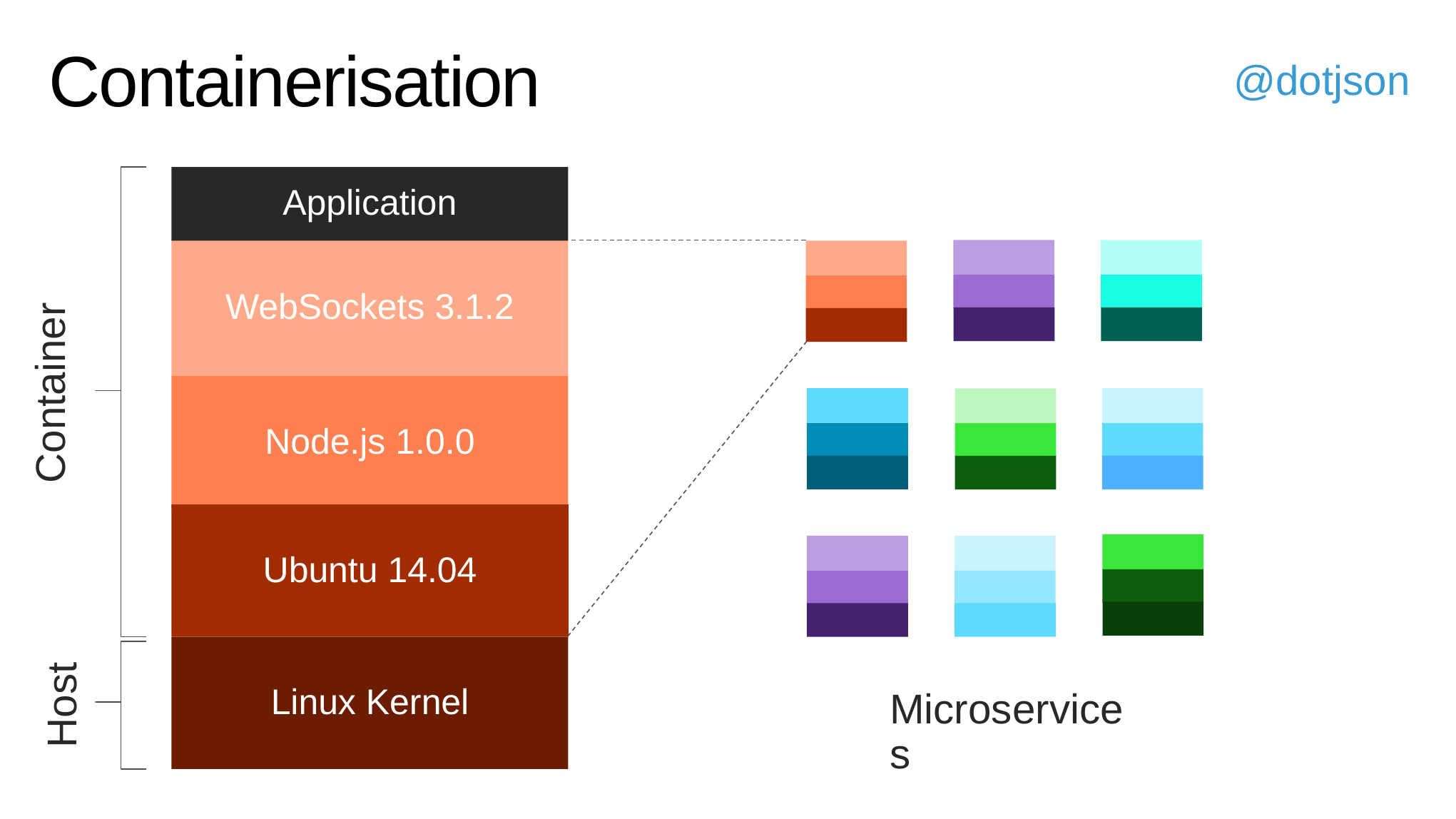

# Containerisation
Application

WebSockets 3.1.2
Node.js 1.0.0
Ubuntu 14.04

Microservices
Container
Linux Kernel

Host